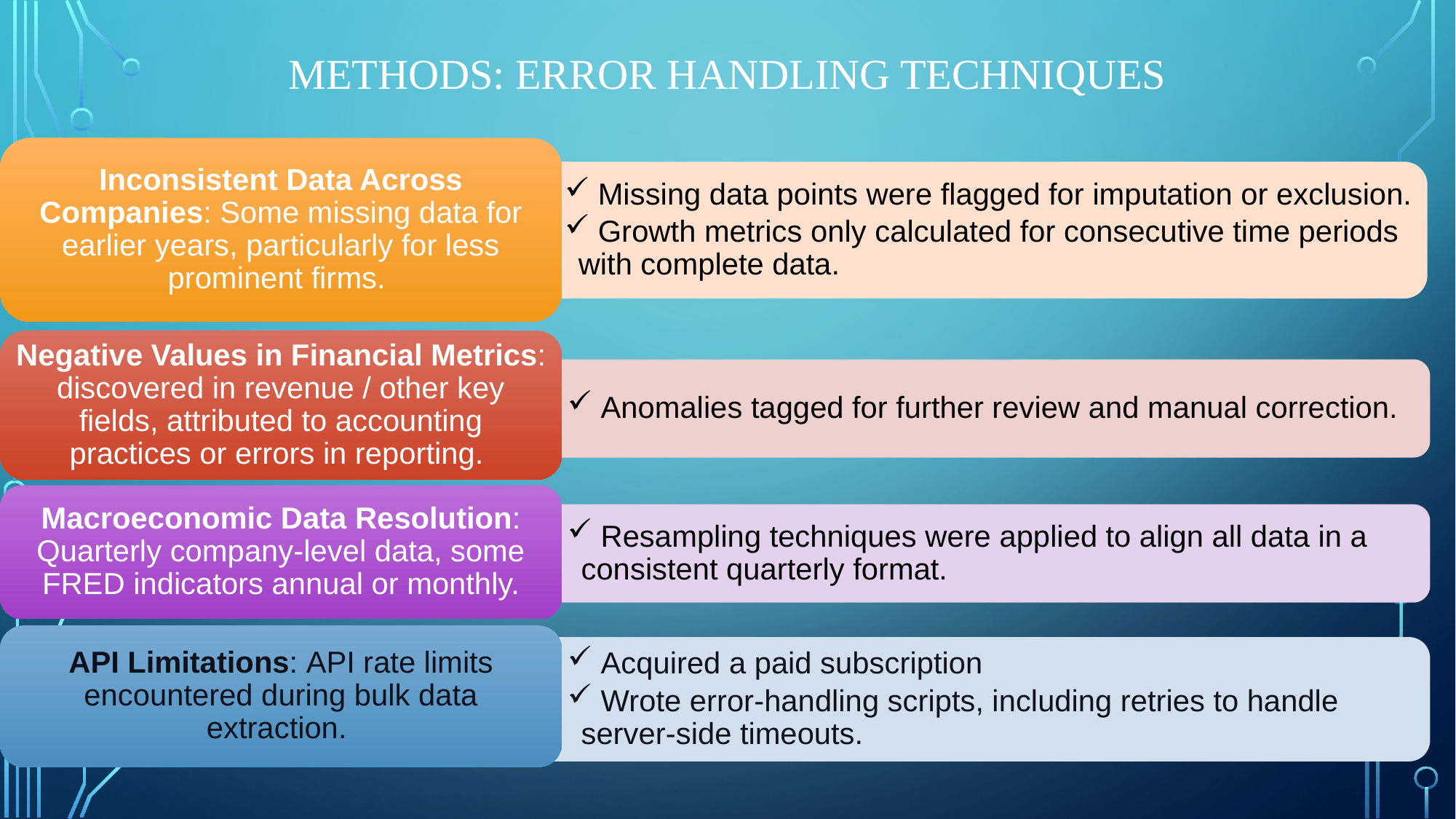

# Methods: Error Handling Techniques

Inconsistent Data Across Companies: Some missing data for earlier years, particularly for less prominent firms.

 Missing data points were flagged for imputation or exclusion.
 Growth metrics only calculated for consecutive time periods with complete data.

Negative Values in Financial Metrics: discovered in revenue / other key fields, attributed to accounting practices or errors in reporting.

 Anomalies tagged for further review and manual correction.

Macroeconomic Data Resolution: Quarterly company-level data, some FRED indicators annual or monthly.

 Resampling techniques were applied to align all data in a consistent quarterly format.

API Limitations: API rate limits encountered during bulk data extraction.

 Acquired a paid subscription
 Wrote error-handling scripts, including retries to handle server-side timeouts.